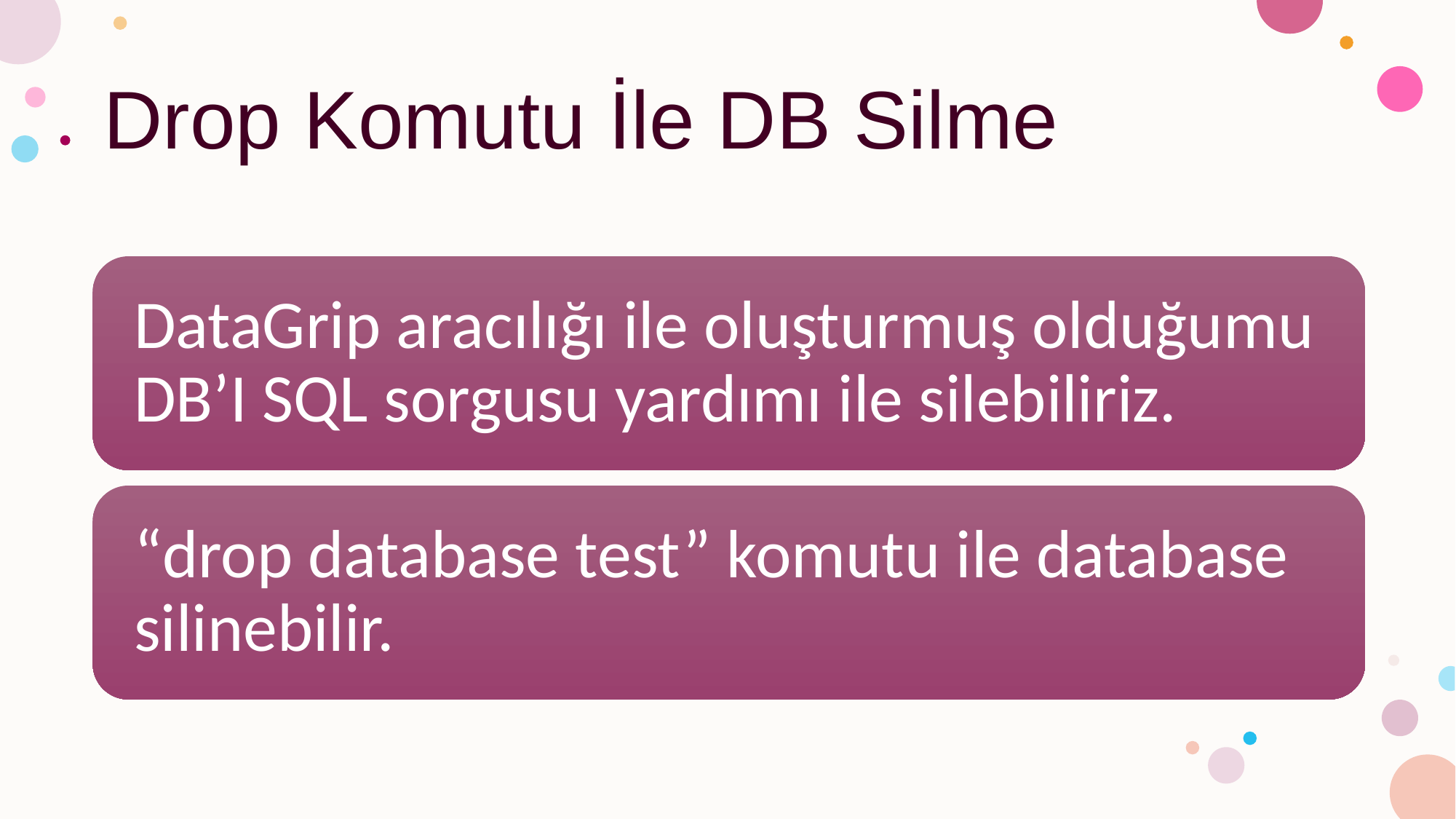

# Drop Komutu İle DB Silme
DataGrip aracılığı ile oluşturmuş olduğumu DB’I SQL sorgusu yardımı ile silebiliriz.
“drop database test” komutu ile database silinebilir.